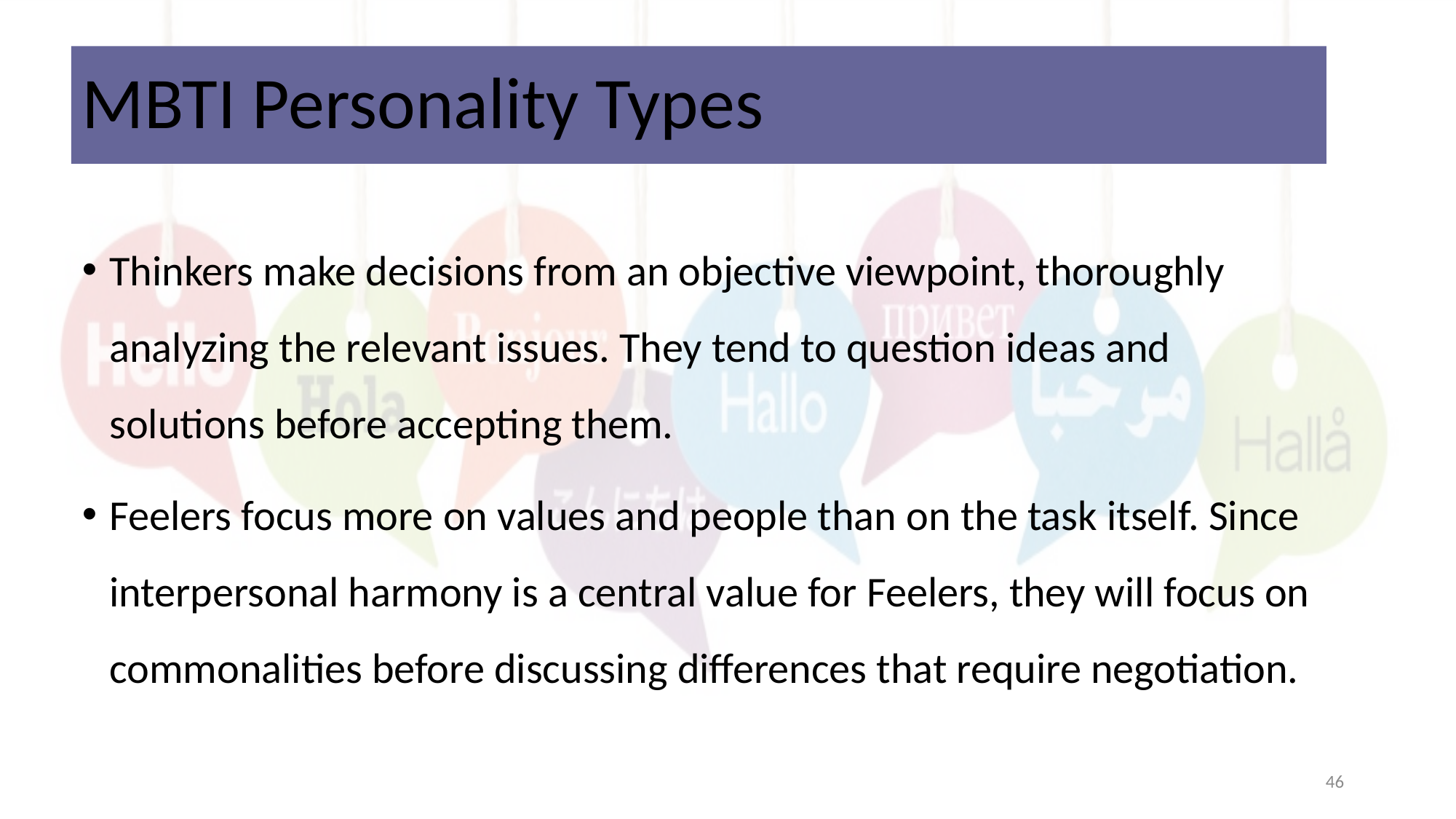

# MBTI Personality Types
Thinkers make decisions from an objective viewpoint, thoroughly analyzing the relevant issues. They tend to question ideas and solutions before accepting them.
Feelers focus more on values and people than on the task itself. Since interpersonal harmony is a central value for Feelers, they will focus on commonalities before discussing differences that require negotiation.
46